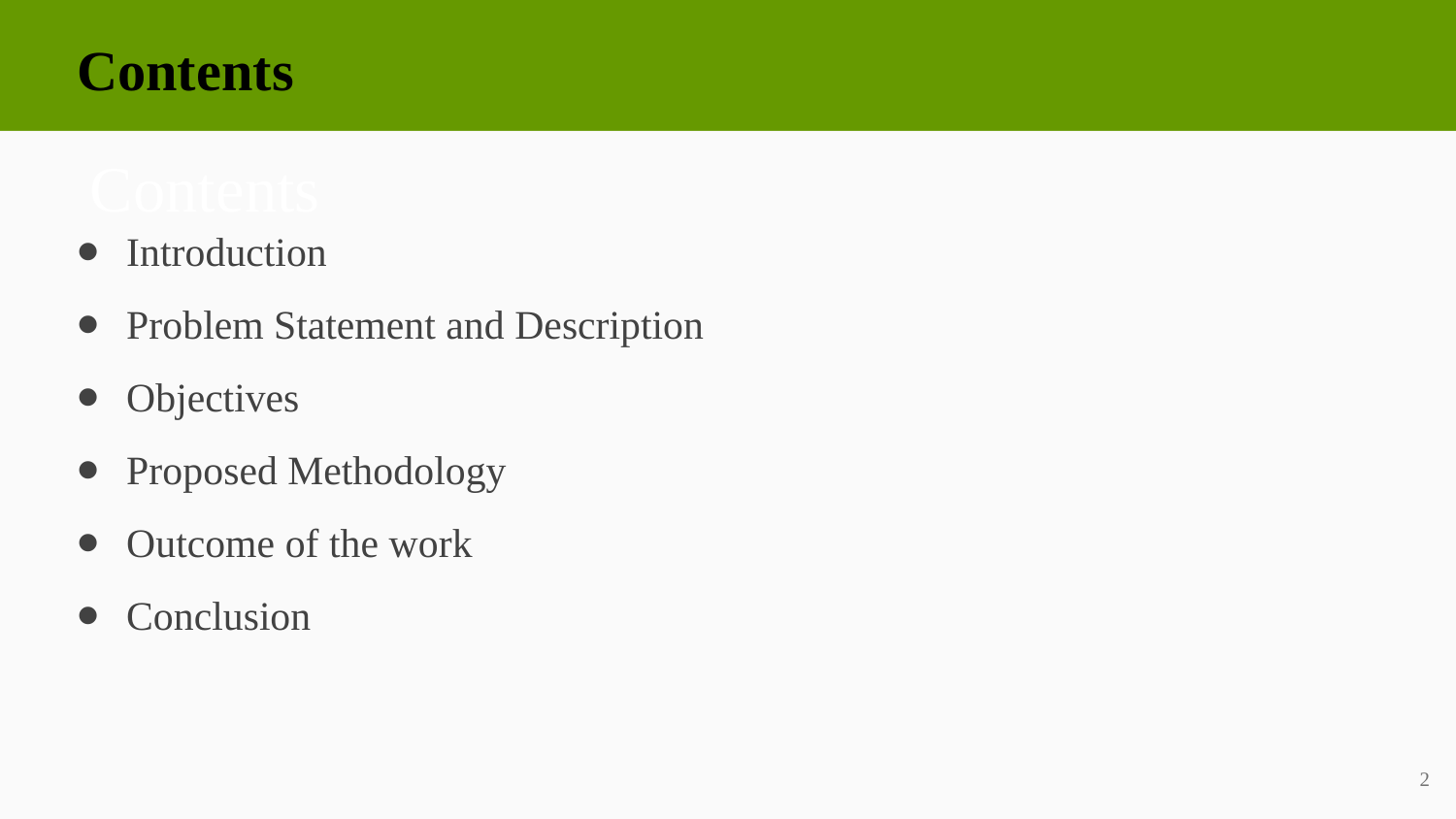

Contents
# Contents
Introduction
Problem Statement and Description
Objectives
Proposed Methodology
Outcome of the work
Conclusion
2